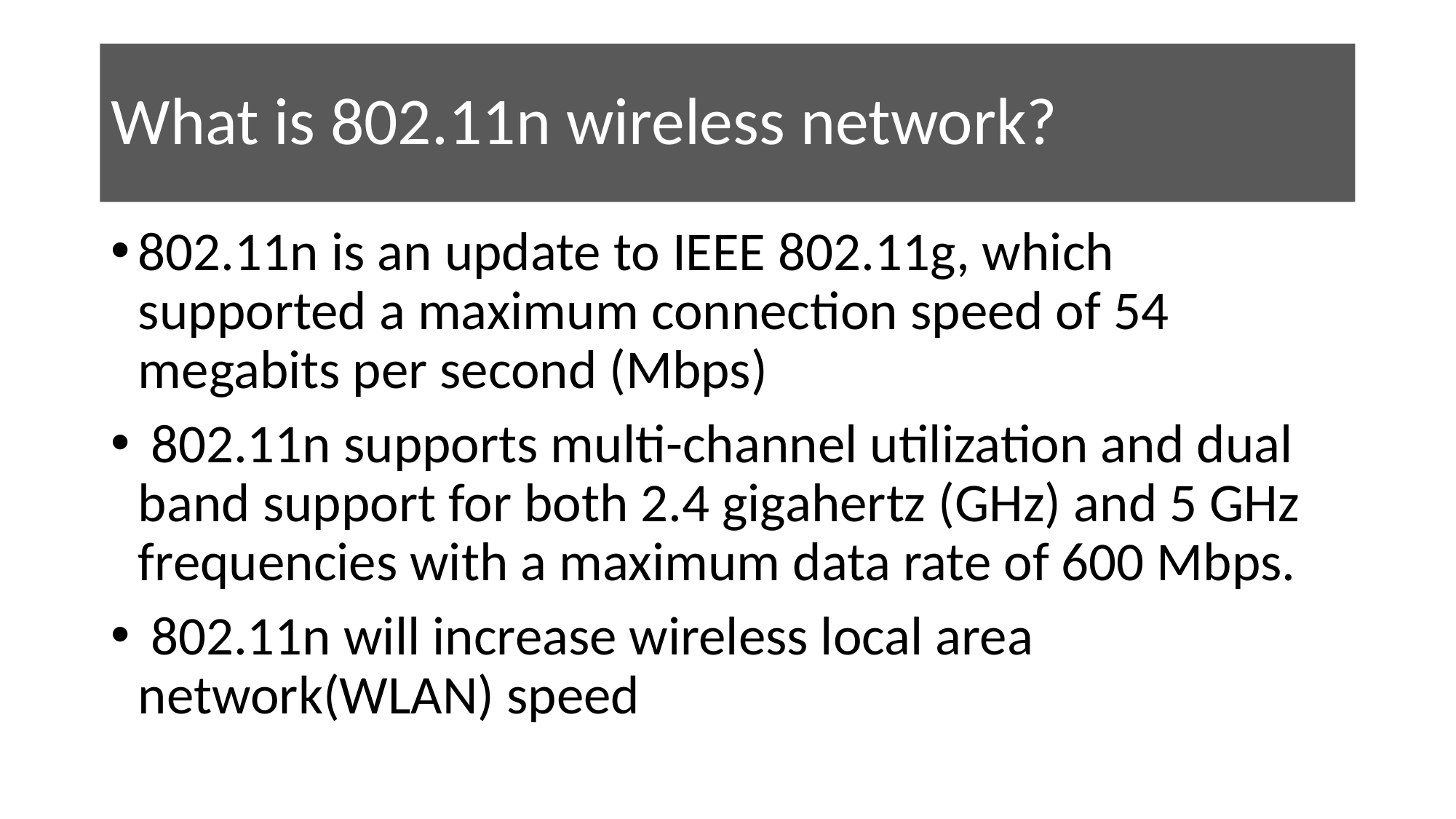

# What is 802.11n wireless network?
802.11n is an update to IEEE 802.11g, which supported a maximum connection speed of 54 megabits per second (Mbps)
 802.11n supports multi-channel utilization and dual band support for both 2.4 gigahertz (GHz) and 5 GHz frequencies with a maximum data rate of 600 Mbps.
 802.11n will increase wireless local area network(WLAN) speed